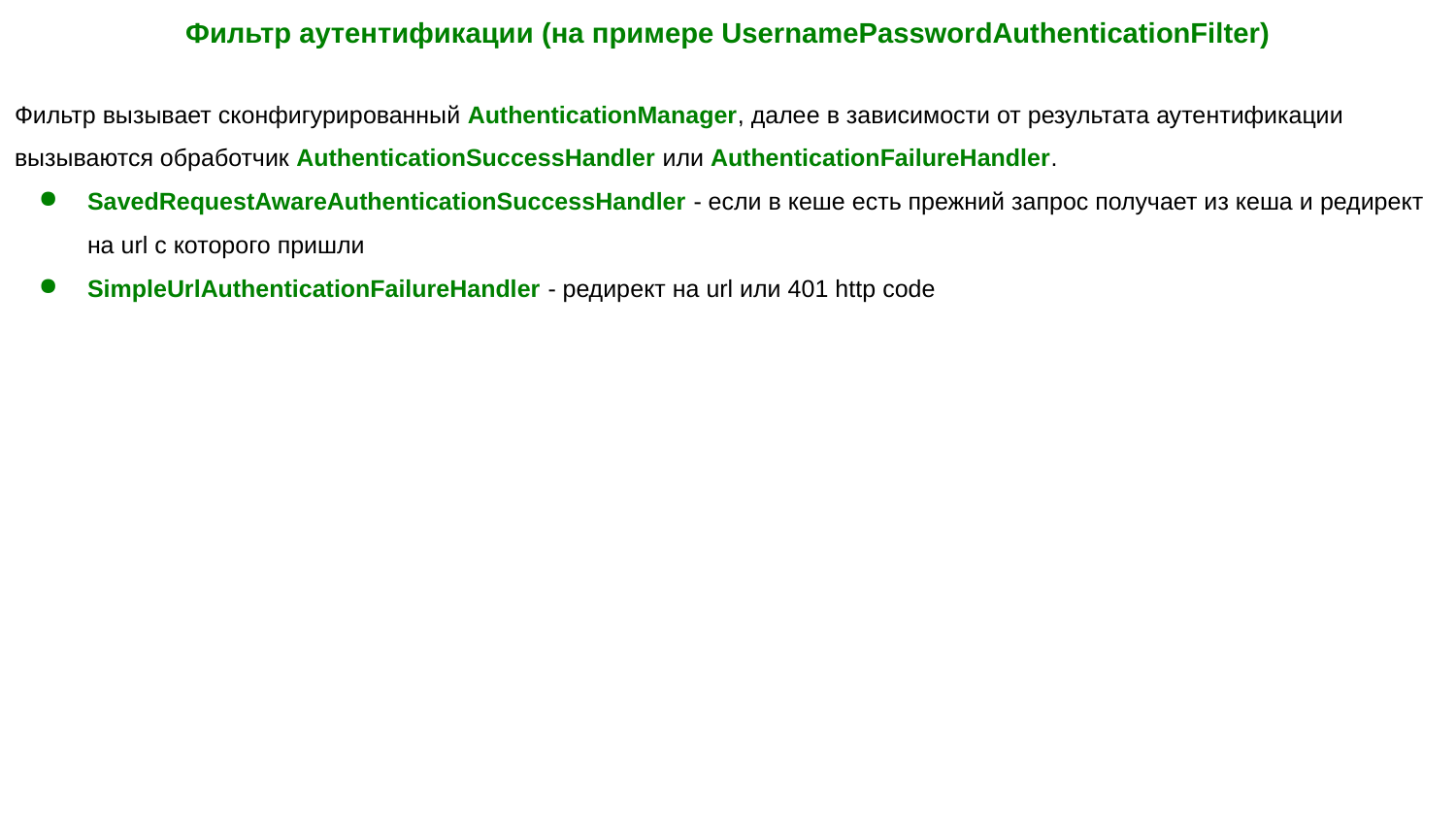

Фильтр аутентификации (на примере UsernamePasswordAuthenticationFilter)

Фильтр вызывает сконфигурированный AuthenticationManager, далее в зависимости от результата аутентификации вызываются обработчик AuthenticationSuccessHandler или AuthenticationFailureHandler.
SavedRequestAwareAuthenticationSuccessHandler - если в кеше есть прежний запрос получает из кеша и редирект на url с которого пришли
SimpleUrlAuthenticationFailureHandler - редирект на url или 401 http code